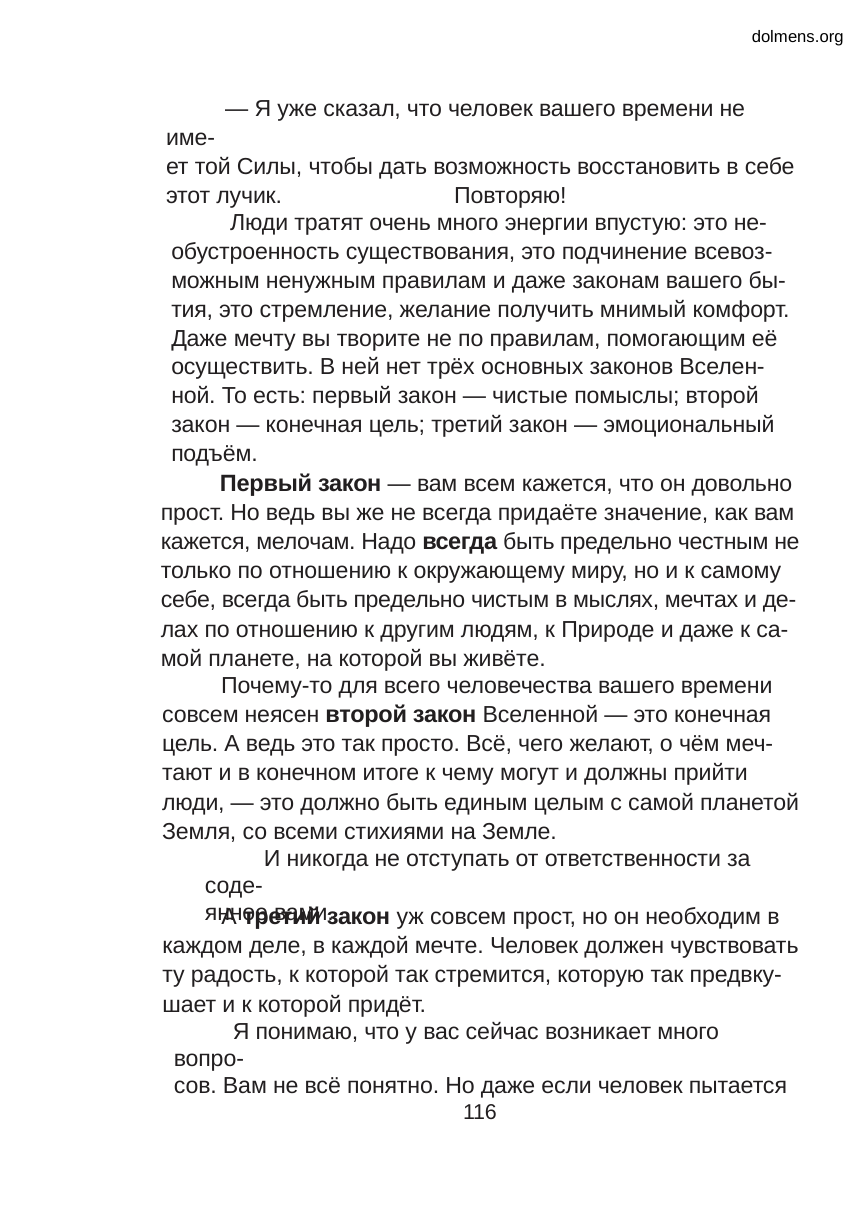

dolmens.org

— Я уже сказал, что человек вашего времени не име-
ет той Силы, чтобы дать возможность восстановить в себе
этот лучик.

Повторяю!

Люди тратят очень много энергии впустую: это не-
обустроенность существования, это подчинение всевоз-
можным ненужным правилам и даже законам вашего бы-
тия, это стремление, желание получить мнимый комфорт.
Даже мечту вы творите не по правилам, помогающим её
осуществить. В ней нет трёх основных законов Вселен-
ной. То есть: первый закон — чистые помыслы; второй
закон — конечная цель; третий закон — эмоциональный
подъём.

Первый закон — вам всем кажется, что он довольно
прост. Но ведь вы же не всегда придаёте значение, как вам
кажется, мелочам. Надо всегда быть предельно честным не
только по отношению к окружающему миру, но и к самому
себе, всегда быть предельно чистым в мыслях, мечтах и де-
лах по отношению к другим людям, к Природе и даже к са-
мой планете, на которой вы живёте.

Почему-то для всего человечества вашего времени
совсем неясен второй закон Вселенной — это конечная
цель. А ведь это так просто. Всё, чего желают, о чём меч-
тают и в конечном итоге к чему могут и должны прийти
люди, — это должно быть единым целым с самой планетой
Земля, со всеми стихиями на Земле.

И никогда не отступать от ответственности за соде-
янное вами.

А третий закон уж совсем прост, но он необходим в
каждом деле, в каждой мечте. Человек должен чувствовать
ту радость, к которой так стремится, которую так предвку-
шает и к которой придёт.

Я понимаю, что у вас сейчас возникает много вопро-
сов. Вам не всё понятно. Но даже если человек пытается

116